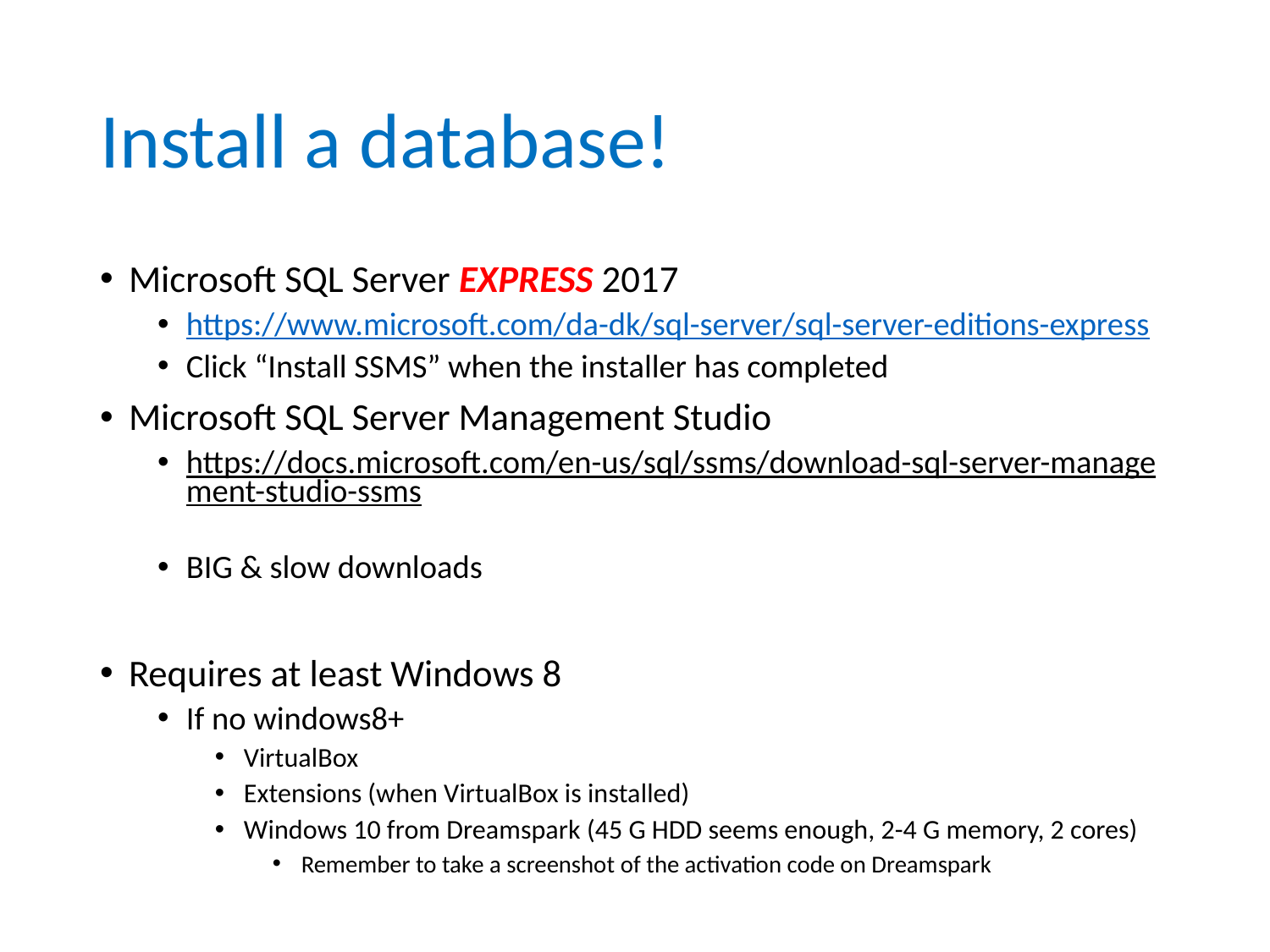

# Install a database!
Microsoft SQL Server EXPRESS 2017
https://www.microsoft.com/da-dk/sql-server/sql-server-editions-express
Click “Install SSMS” when the installer has completed
Microsoft SQL Server Management Studio
https://docs.microsoft.com/en-us/sql/ssms/download-sql-server-management-studio-ssms
BIG & slow downloads

Requires at least Windows 8
If no windows8+
VirtualBox
Extensions (when VirtualBox is installed)
Windows 10 from Dreamspark (45 G HDD seems enough, 2-4 G memory, 2 cores)
Remember to take a screenshot of the activation code on Dreamspark